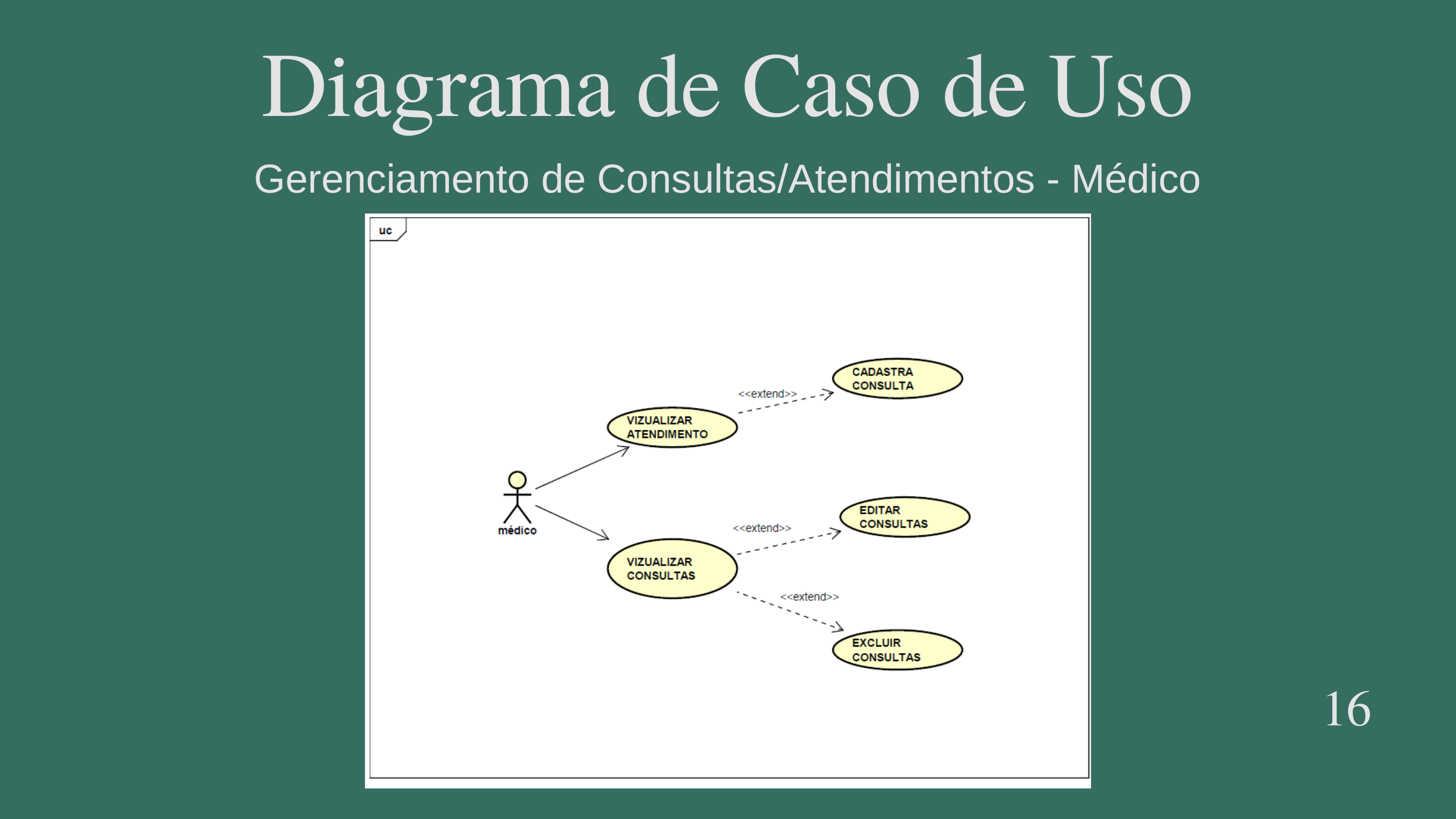

Diagrama de Caso de Uso
Gerenciamento de Consultas/Atendimentos - Médico

16